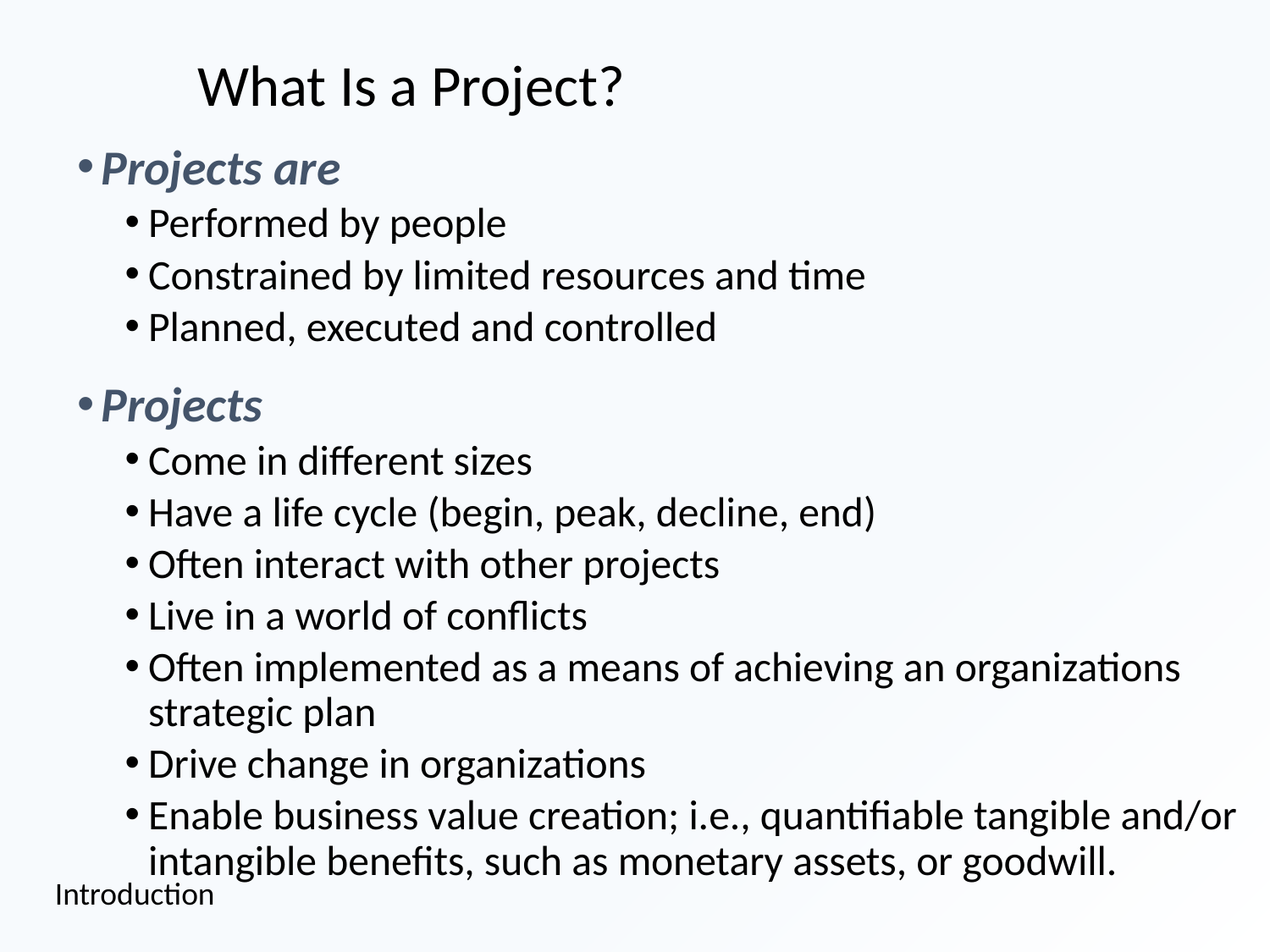

# What Is a Project?
Projects are
Performed by people
Constrained by limited resources and time
Planned, executed and controlled
Projects
Come in different sizes
Have a life cycle (begin, peak, decline, end)
Often interact with other projects
Live in a world of conflicts
Often implemented as a means of achieving an organizations strategic plan
Drive change in organizations
Enable business value creation; i.e., quantifiable tangible and/or intangible benefits, such as monetary assets, or goodwill.
Introduction